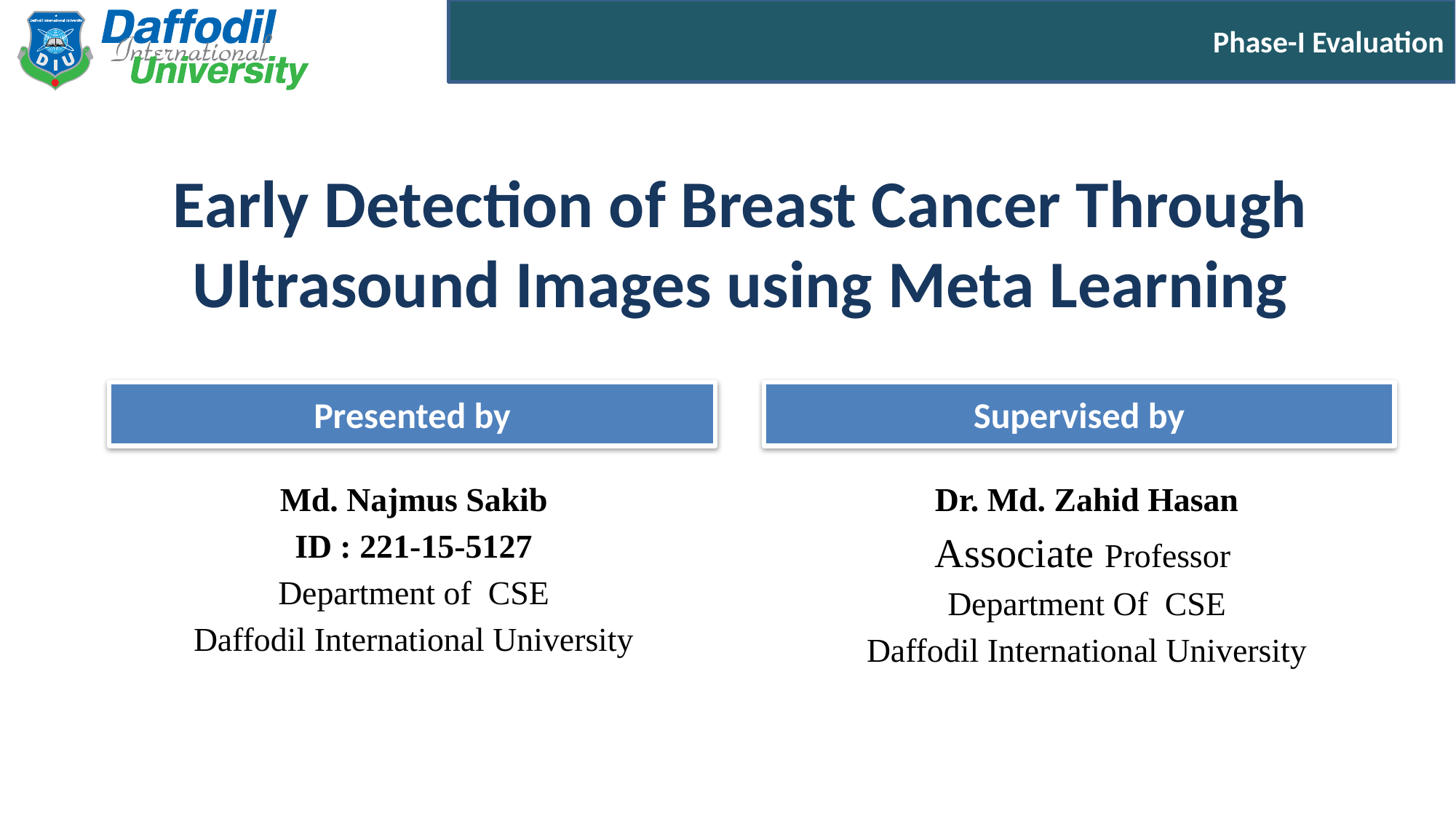

# Early Detection of Breast Cancer Through Ultrasound Images using Meta Learning

Md. Najmus Sakib
ID : 221-15-5127
Department of  CSE
Daffodil International University

Dr. Md. Zahid Hasan
Associate Professor
Department Of  CSE
Daffodil International University